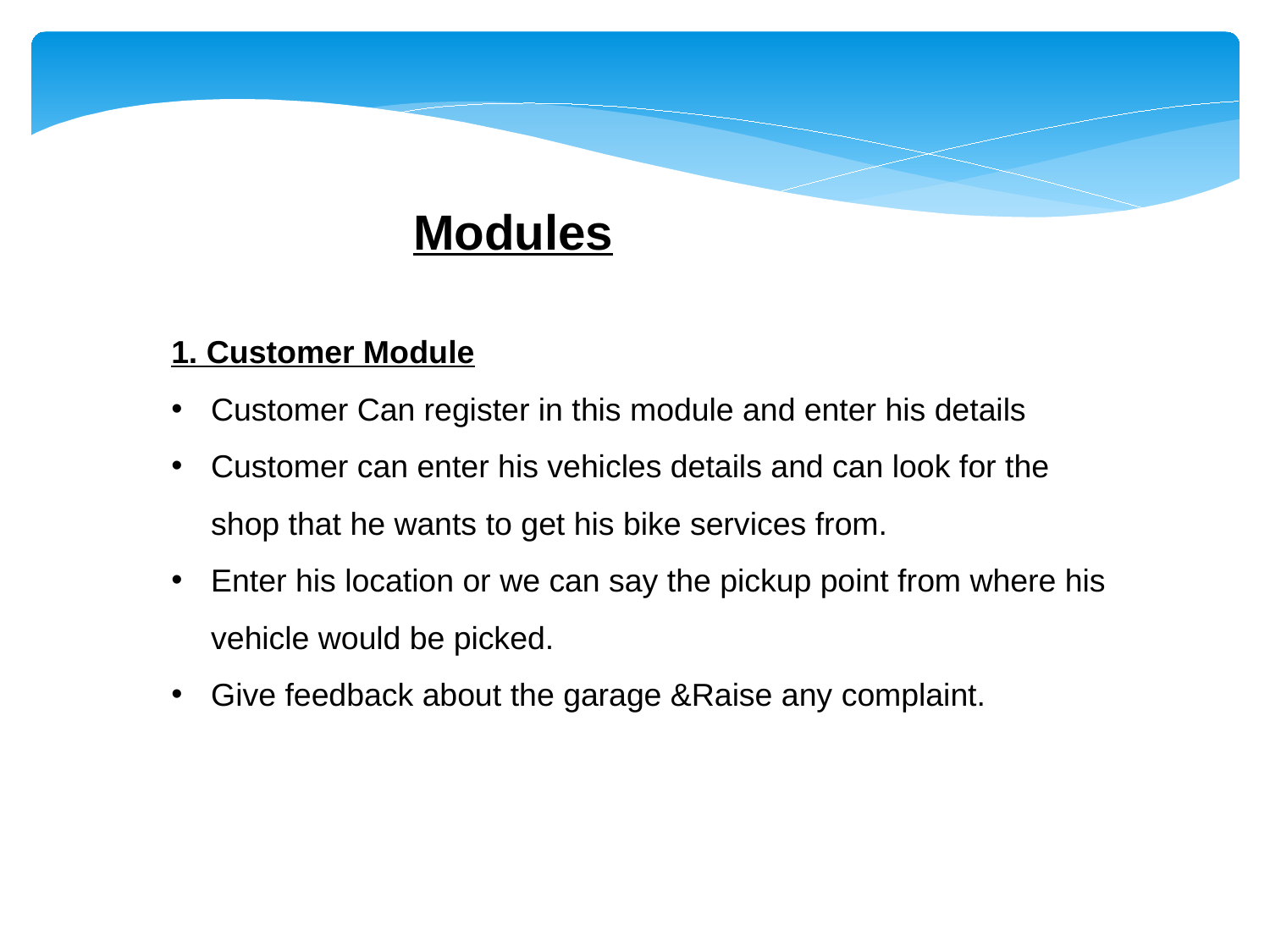

Modules
1. Customer Module
Customer Can register in this module and enter his details
Customer can enter his vehicles details and can look for the shop that he wants to get his bike services from.
Enter his location or we can say the pickup point from where his vehicle would be picked.
Give feedback about the garage &Raise any complaint.